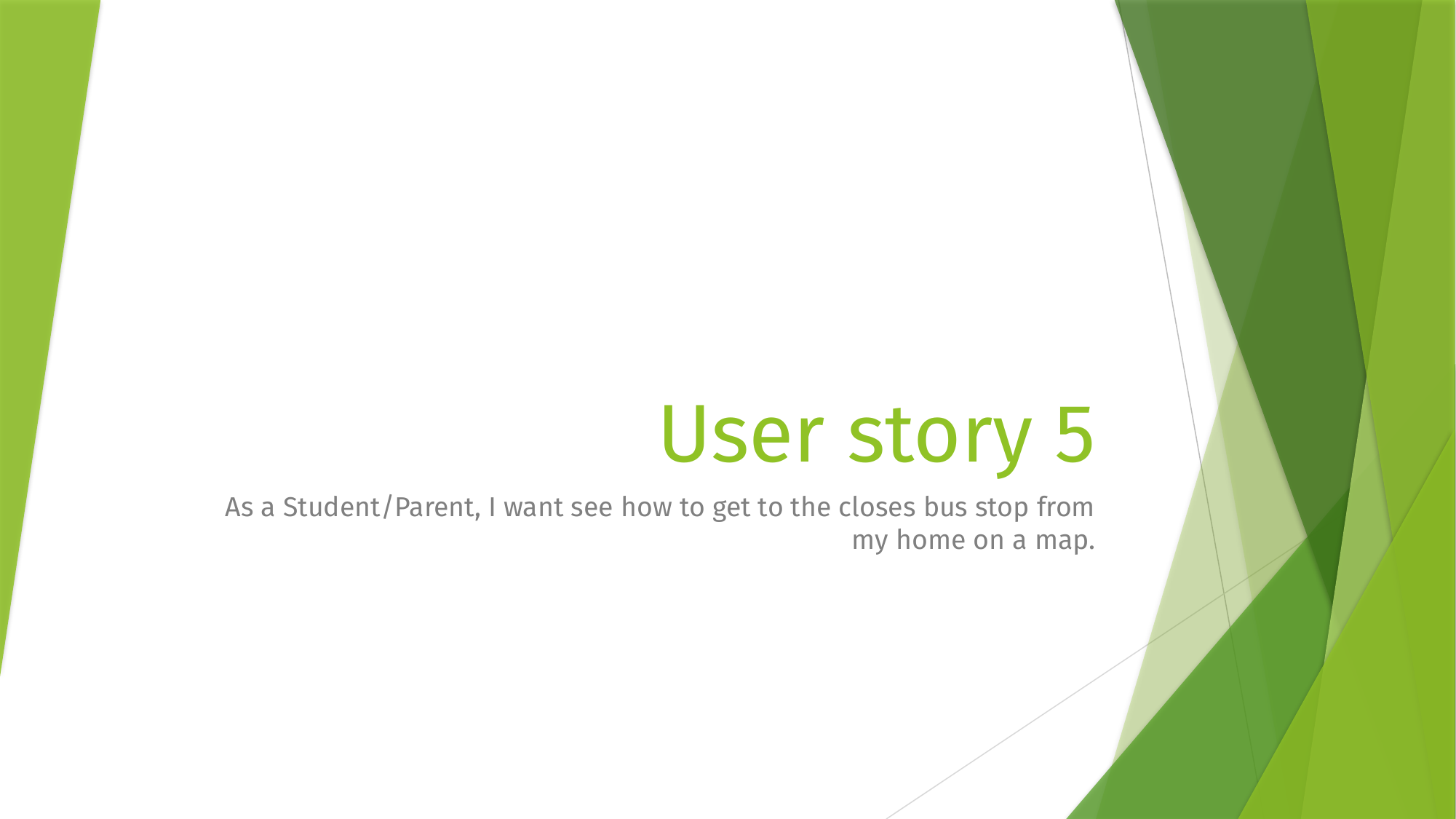

# User story 5
As a Student/Parent, I want see how to get to the closes bus stop from my home on a map.